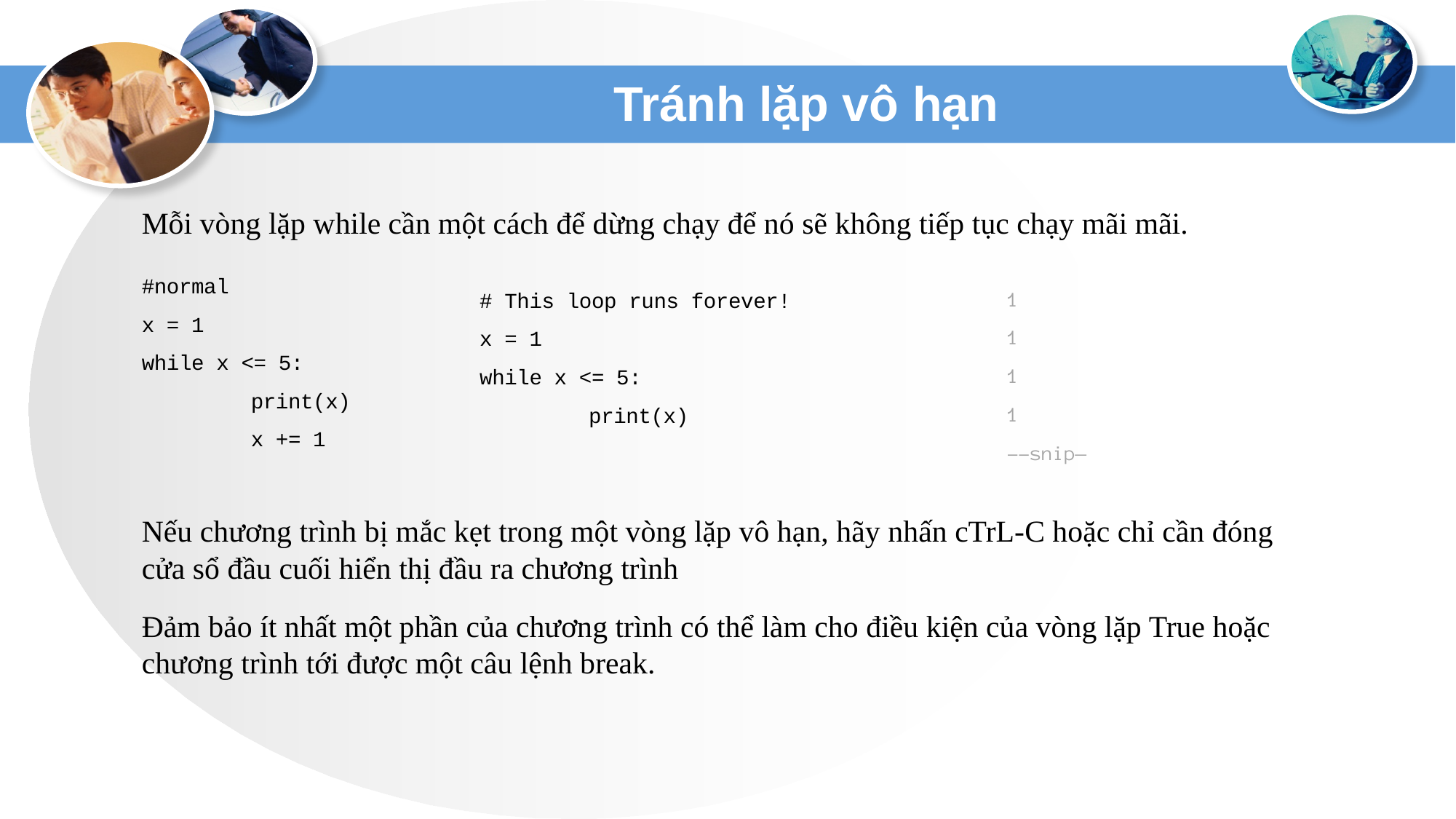

# Tránh lặp vô hạn
Mỗi vòng lặp while cần một cách để dừng chạy để nó sẽ không tiếp tục chạy mãi mãi.
#normal
x = 1
while x <= 5:
	print(x)
	x += 1
1
1
1
1
--snip—
# This loop runs forever!
x = 1
while x <= 5:
	print(x)
Nếu chương trình bị mắc kẹt trong một vòng lặp vô hạn, hãy nhấn cTrL-C hoặc chỉ cần đóng cửa sổ đầu cuối hiển thị đầu ra chương trình
Đảm bảo ít nhất một phần của chương trình có thể làm cho điều kiện của vòng lặp True hoặc chương trình tới được một câu lệnh break.